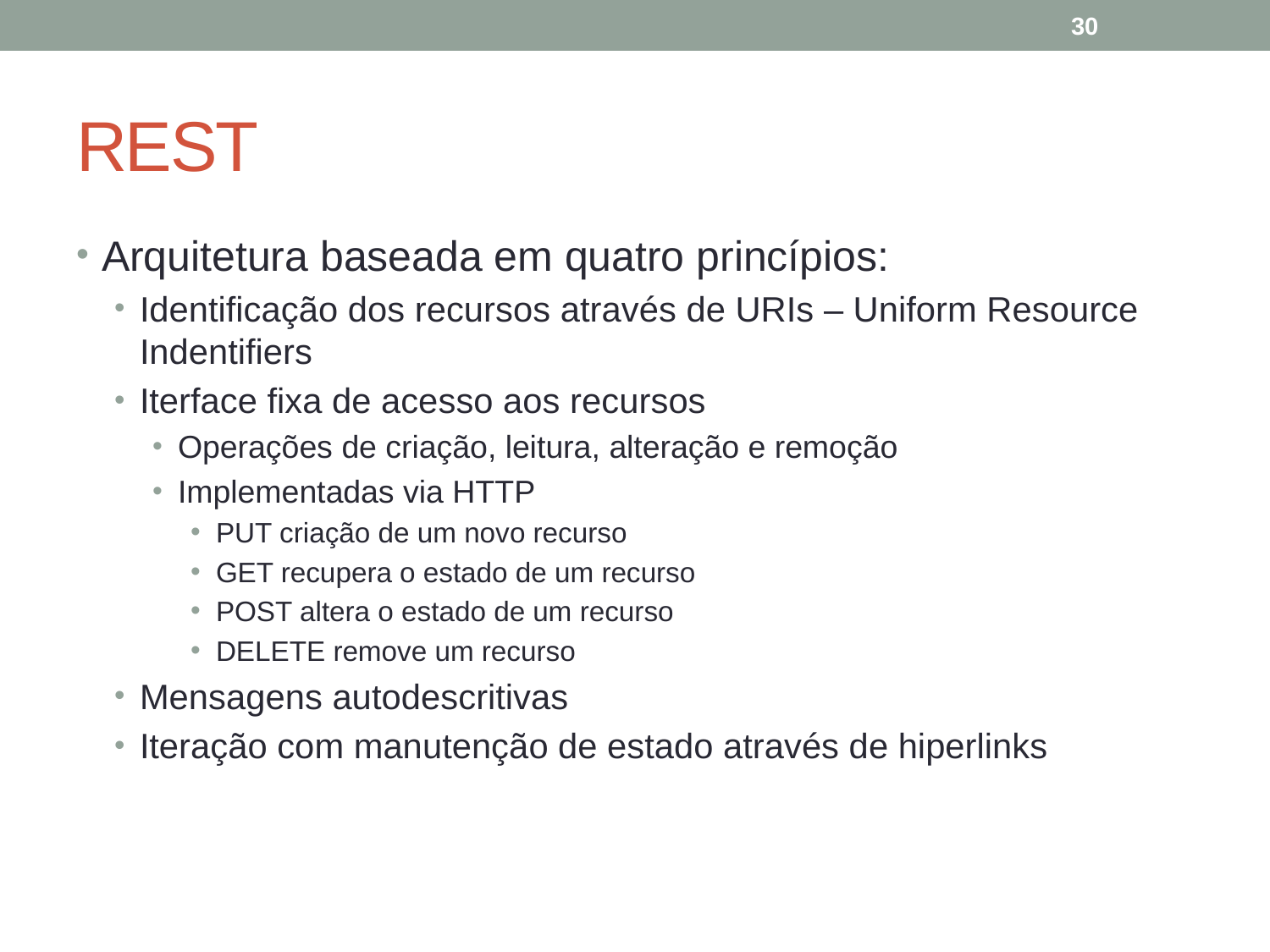

30
# REST
Arquitetura baseada em quatro princípios:
Identificação dos recursos através de URIs – Uniform Resource Indentifiers
Iterface fixa de acesso aos recursos
Operações de criação, leitura, alteração e remoção
Implementadas via HTTP
PUT criação de um novo recurso
GET recupera o estado de um recurso
POST altera o estado de um recurso
DELETE remove um recurso
Mensagens autodescritivas
Iteração com manutenção de estado através de hiperlinks